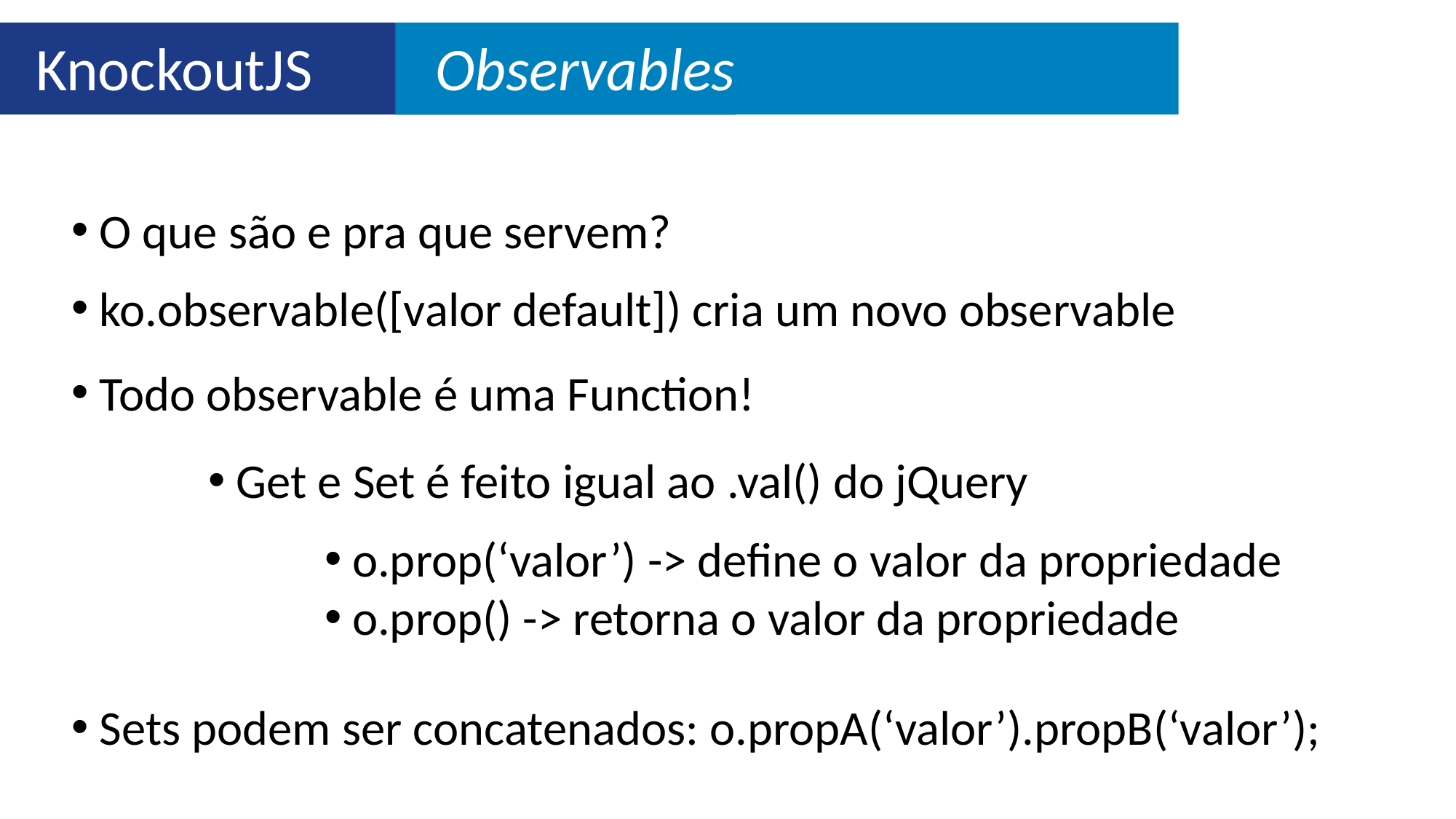

KnockoutJS         Observables
 O que são e pra que servem?
 ko.observable([valor default]) cria um novo observable
 Todo observable é uma Function!
 Get e Set é feito igual ao .val() do jQuery
 o.prop(‘valor’) -> define o valor da propriedade
 o.prop() -> retorna o valor da propriedade
 Sets podem ser concatenados: o.propA(‘valor’).propB(‘valor’);